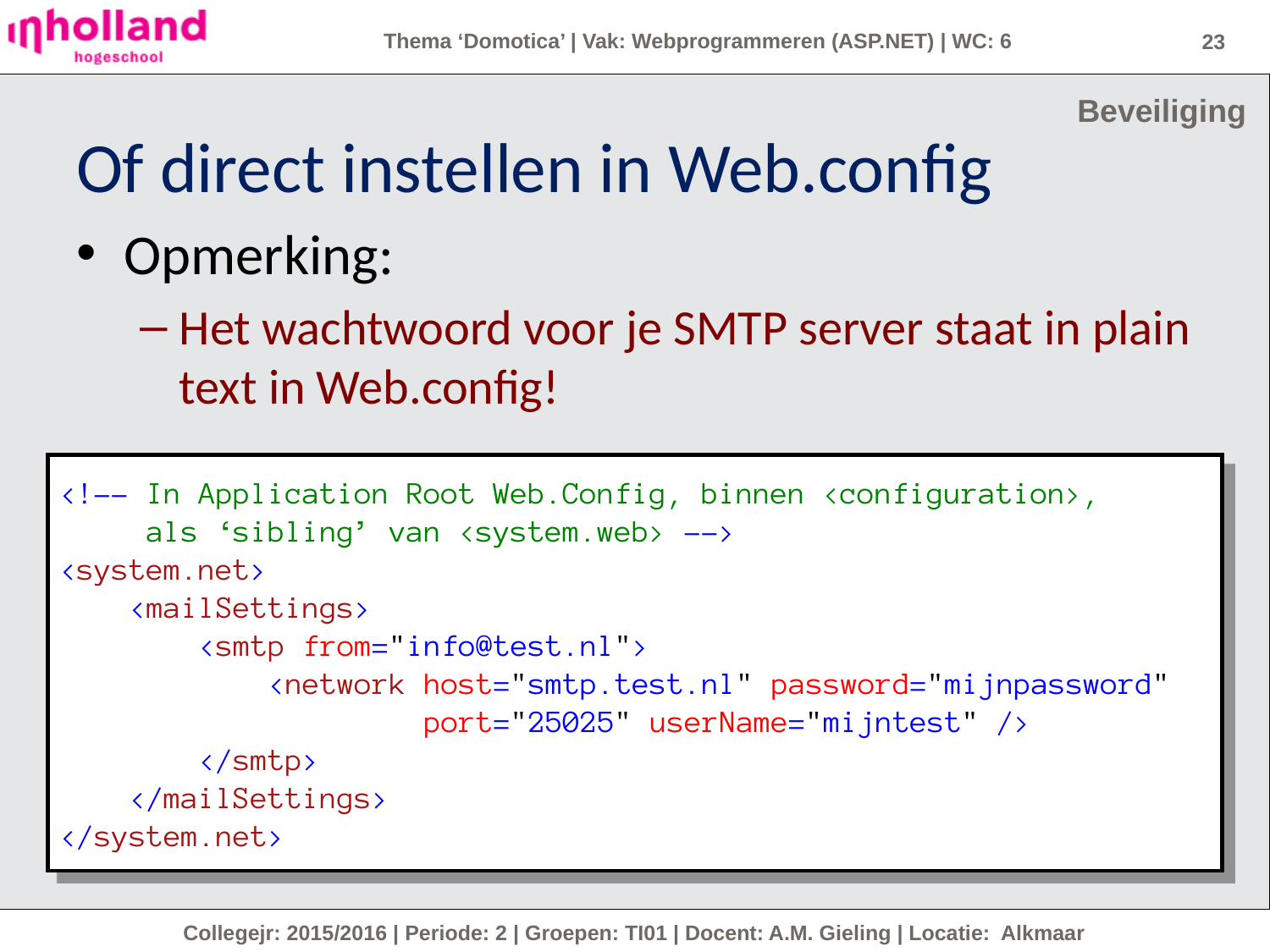

23
Beveiliging
# Of direct instellen in Web.config
Opmerking:
Het wachtwoord voor je SMTP server staat in plain text in Web.config!
<!-- In Application Root Web.Config, binnen <configuration>,
     als ‘sibling’ van <system.web> -->
<system.net>
    <mailSettings>
        <smtp from="info@test.nl">
            <network host="smtp.test.nl" password="mijnpassword"
                     port="25025" userName="mijntest" />
        </smtp>
    </mailSettings>
</system.net>